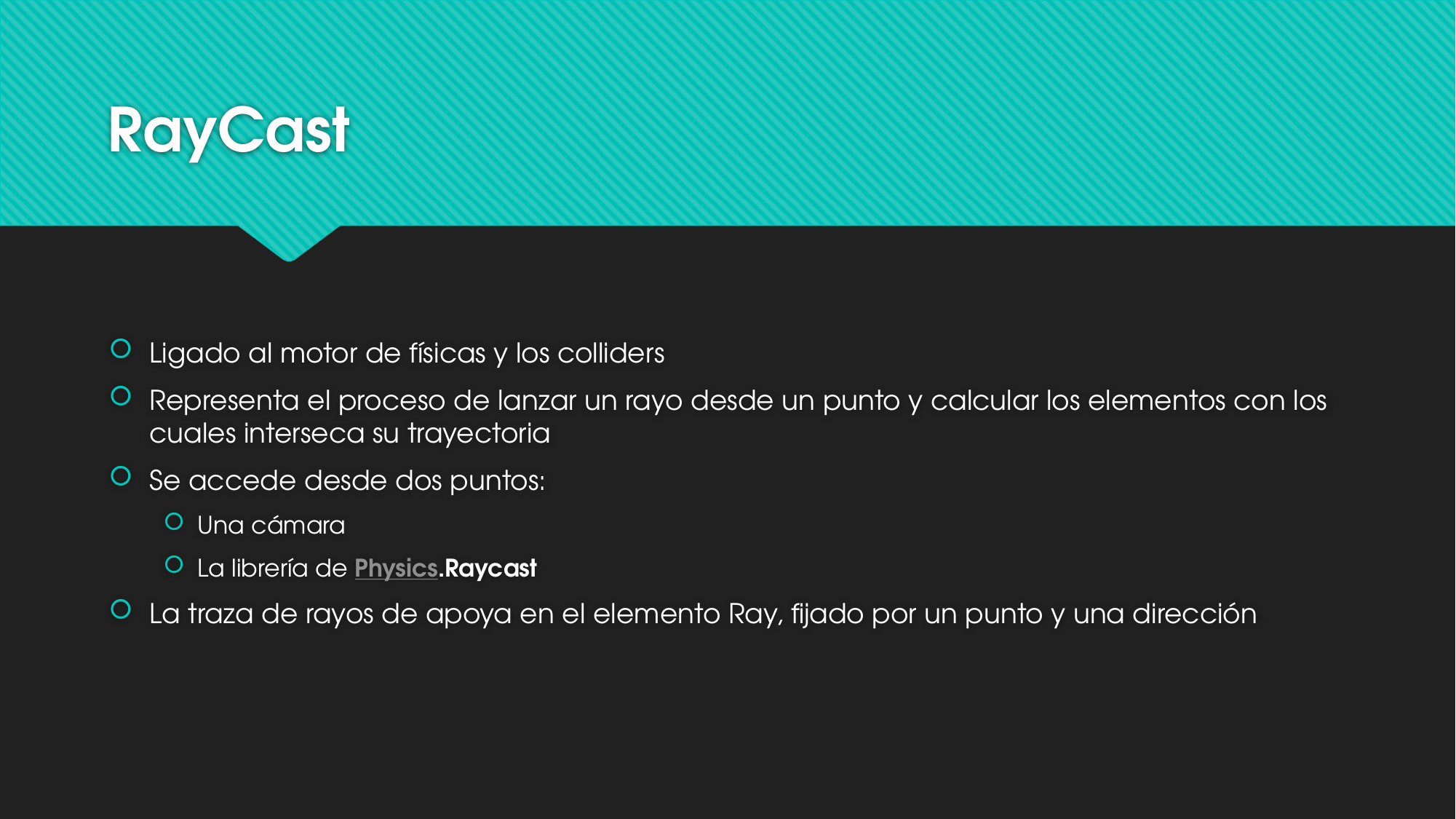

# RayCast
Ligado al motor de físicas y los colliders
Representa el proceso de lanzar un rayo desde un punto y calcular los elementos con los cuales interseca su trayectoria
Se accede desde dos puntos:
Una cámara
La librería de Physics.Raycast
La traza de rayos de apoya en el elemento Ray, fijado por un punto y una dirección